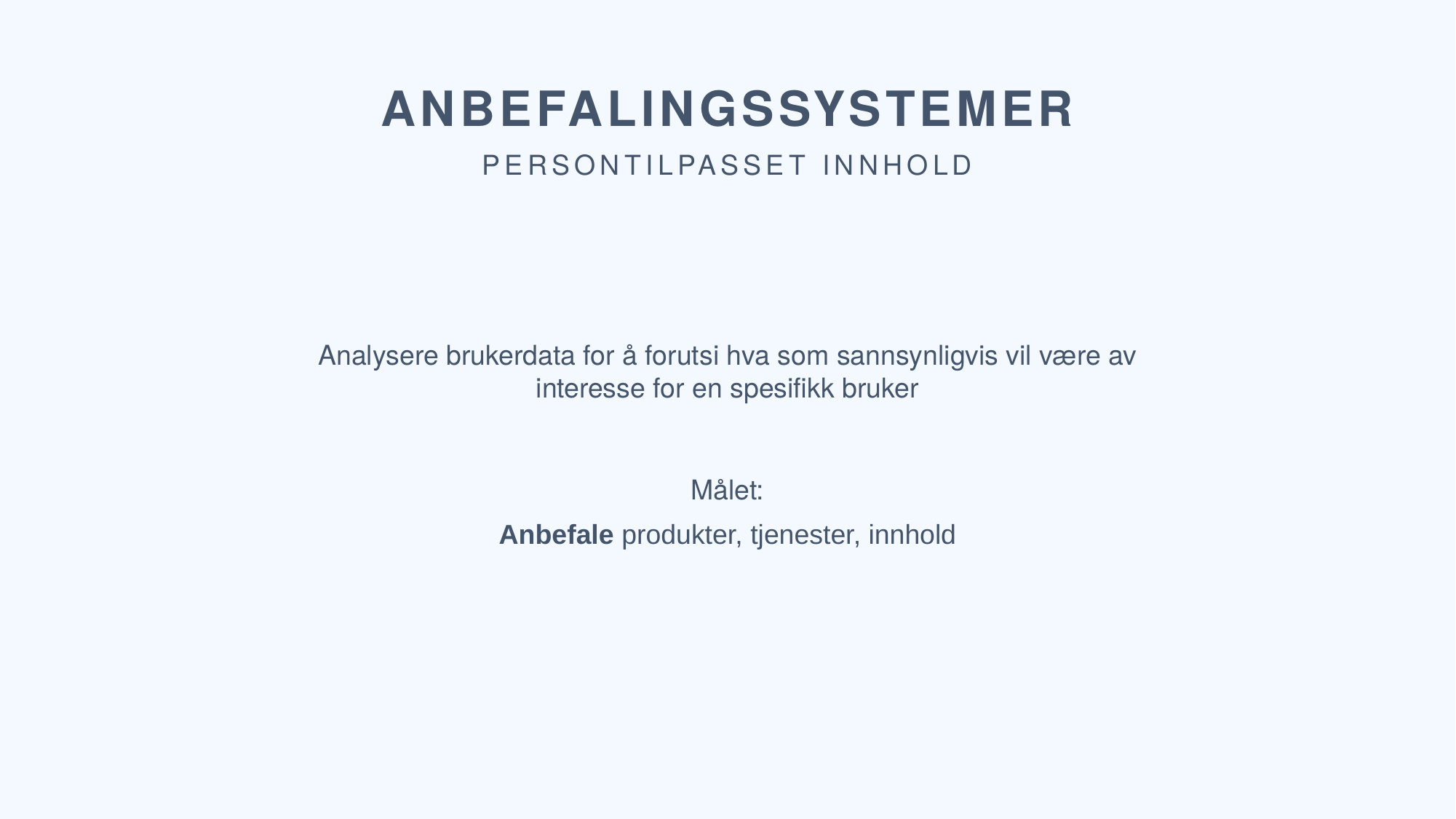

ANBEFALINGSSYSTEMER
PERSONTILPASSET INNHOLD
Analysere brukerdata for å forutsi hva som sannsynligvis vil være av interesse for en spesifikk bruker
Målet:
Anbefale produkter, tjenester, innhold